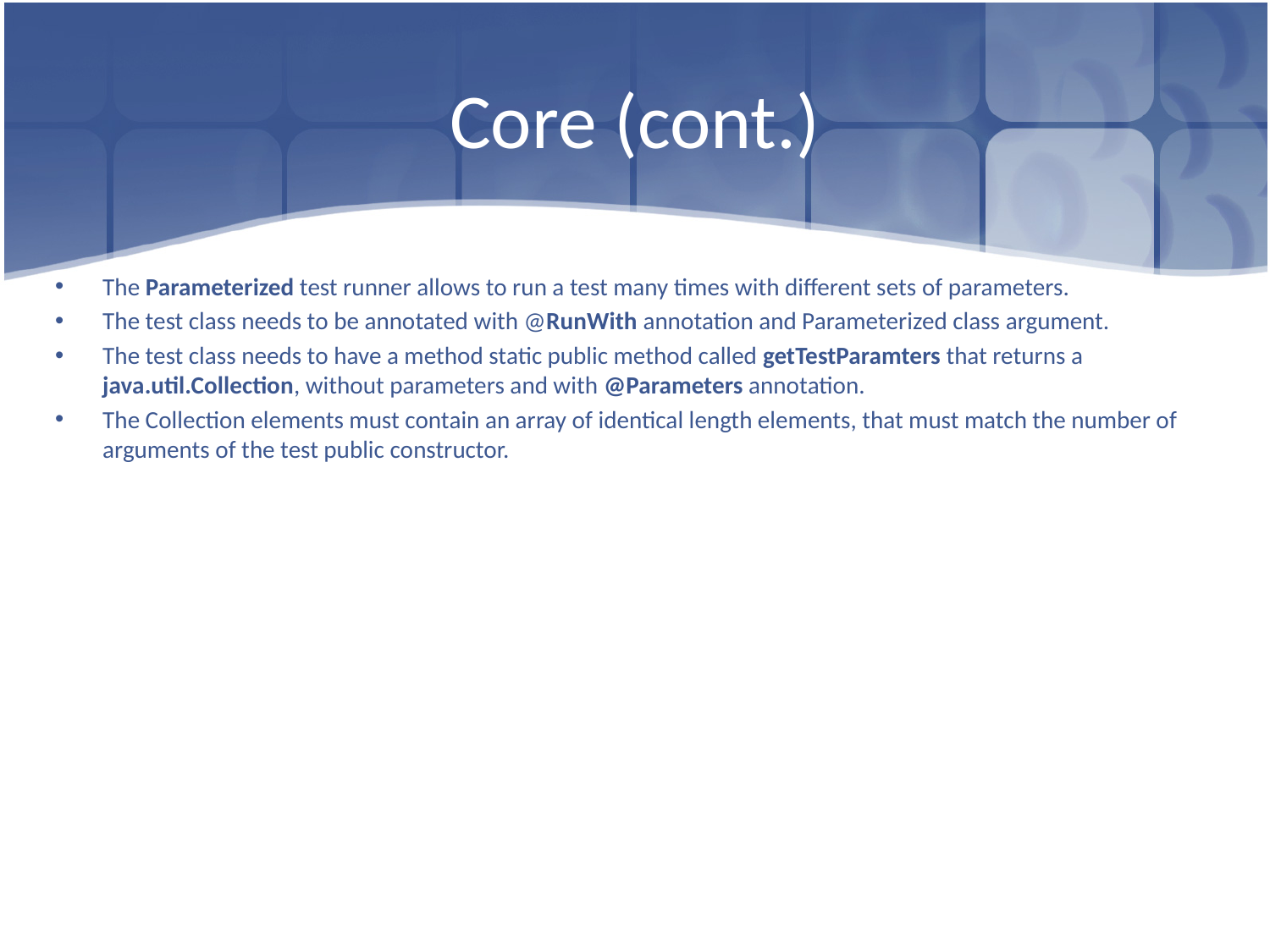

# Core (cont.)
The Parameterized test runner allows to run a test many times with different sets of parameters.
The test class needs to be annotated with @RunWith annotation and Parameterized class argument.
The test class needs to have a method static public method called getTestParamters that returns a java.util.Collection, without parameters and with @Parameters annotation.
The Collection elements must contain an array of identical length elements, that must match the number of arguments of the test public constructor.